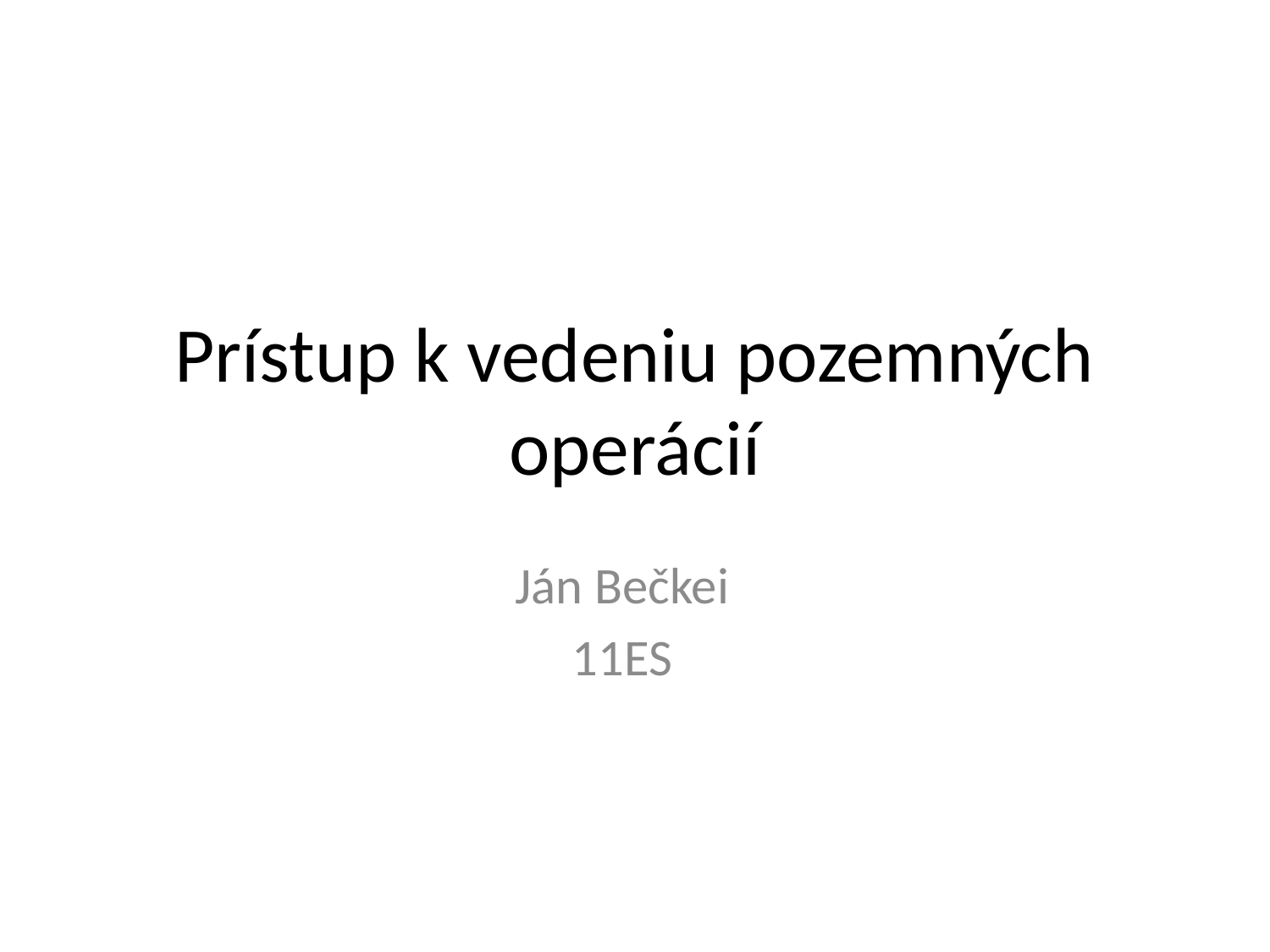

# Prístup k vedeniu pozemných operácií
Ján Bečkei
11ES